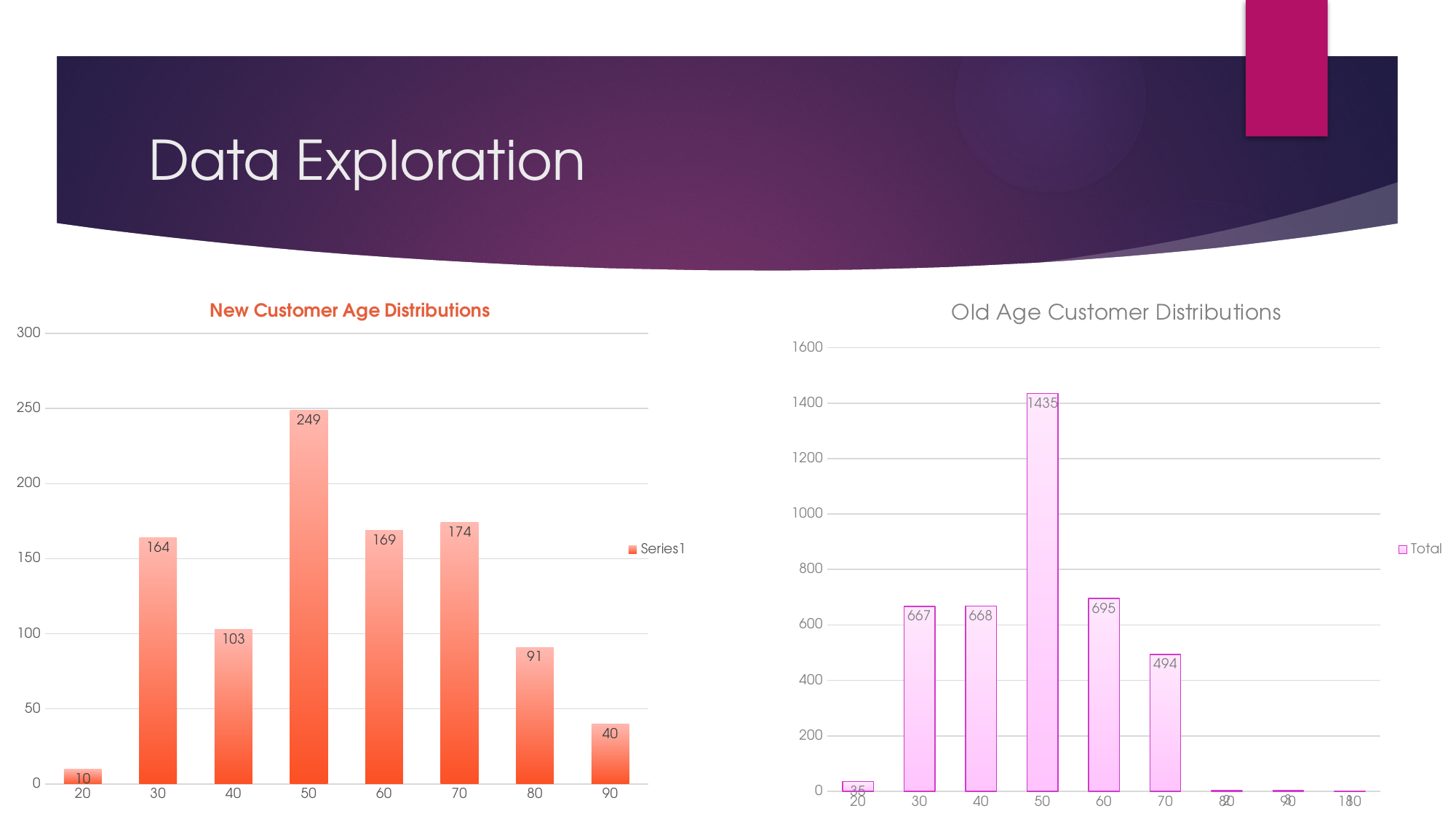

# Data Exploration

### Chart: New Customer Age Distributions

| Category |  |
|---|---|
| 20 | 10.0 |
| 30 | 164.0 |
| 40 | 103.0 |
| 50 | 249.0 |
| 60 | 169.0 |
| 70 | 174.0 |
| 80 | 91.0 |
| 90 | 40.0 |

### Chart: Old Age Customer Distributions

| Category |  |
|---|---|
| 20 | 35.0 |
| 30 | 667.0 |
| 40 | 668.0 |
| 50 | 1435.0 |
| 60 | 695.0 |
| 70 | 494.0 |
| 80 | 2.0 |
| 90 | 3.0 |
| 180 | 1.0 |